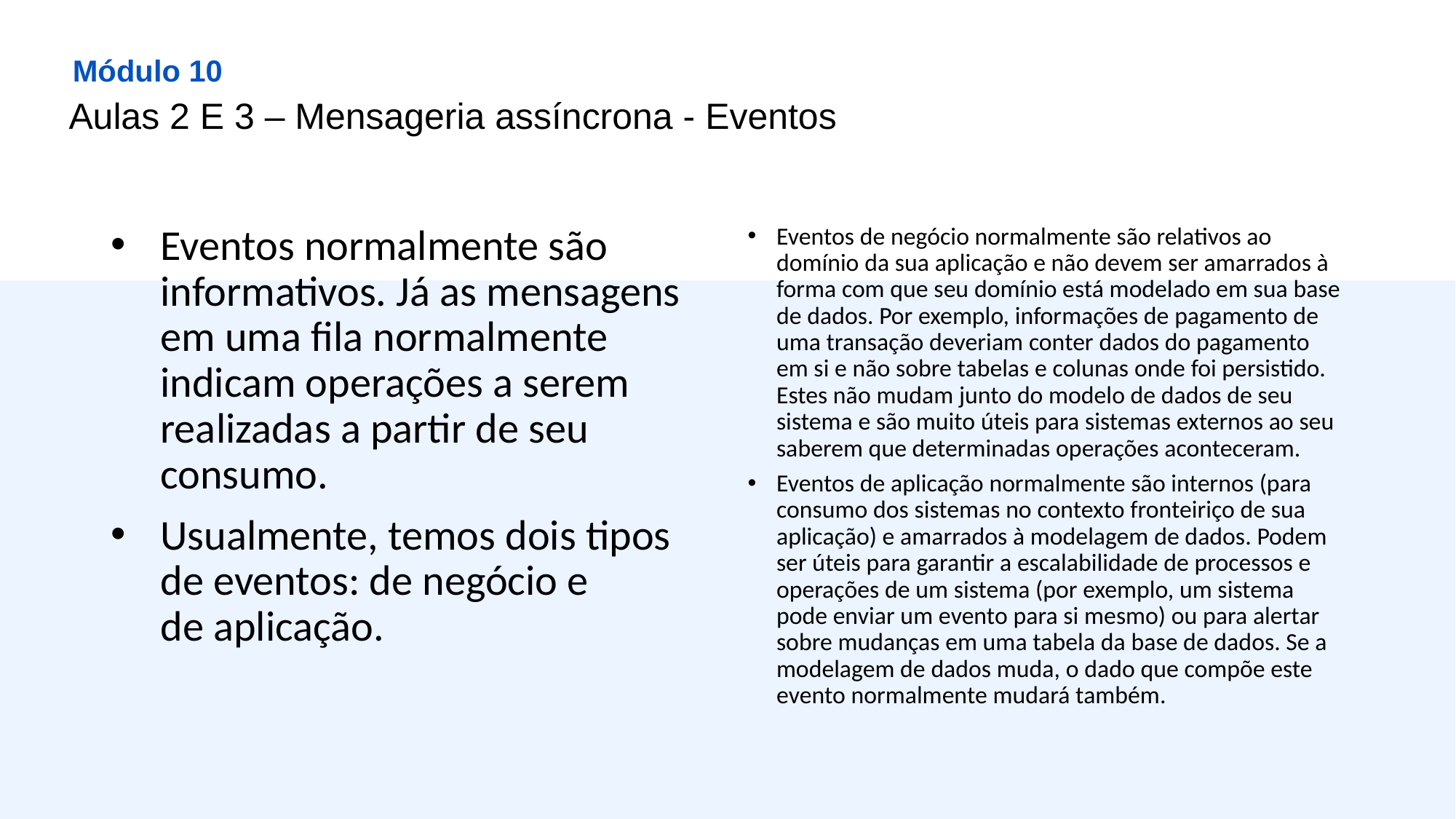

Módulo 10
Aulas 2 E 3 – Mensageria assíncrona - Eventos
Eventos normalmente são informativos. Já as mensagens em uma fila normalmente indicam operações a serem realizadas a partir de seu consumo.
Usualmente, temos dois tipos de eventos: de negócio e de aplicação.
Eventos de negócio normalmente são relativos ao domínio da sua aplicação e não devem ser amarrados à forma com que seu domínio está modelado em sua base de dados. Por exemplo, informações de pagamento de uma transação deveriam conter dados do pagamento em si e não sobre tabelas e colunas onde foi persistido. Estes não mudam junto do modelo de dados de seu sistema e são muito úteis para sistemas externos ao seu saberem que determinadas operações aconteceram.
Eventos de aplicação normalmente são internos (para consumo dos sistemas no contexto fronteiriço de sua aplicação) e amarrados à modelagem de dados. Podem ser úteis para garantir a escalabilidade de processos e operações de um sistema (por exemplo, um sistema pode enviar um evento para si mesmo) ou para alertar sobre mudanças em uma tabela da base de dados. Se a modelagem de dados muda, o dado que compõe este evento normalmente mudará também.